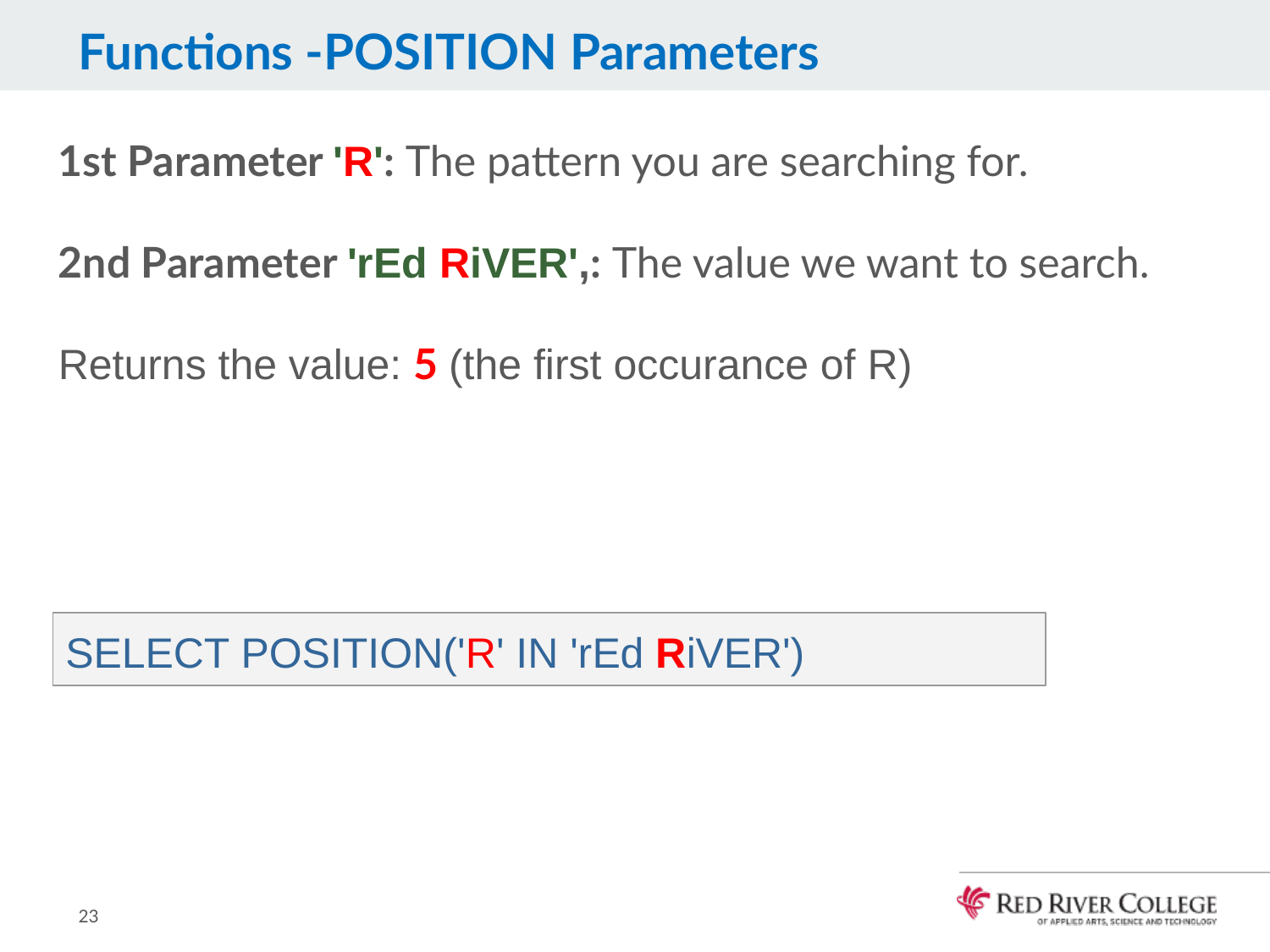

# Functions -POSITION Parameters
1st Parameter 'R': The pattern you are searching for.

2nd Parameter 'rEd RiVER',: The value we want to search.

Returns the value: 5 (the first occurance of R)
SELECT POSITION('R' IN 'rEd RiVER')
23